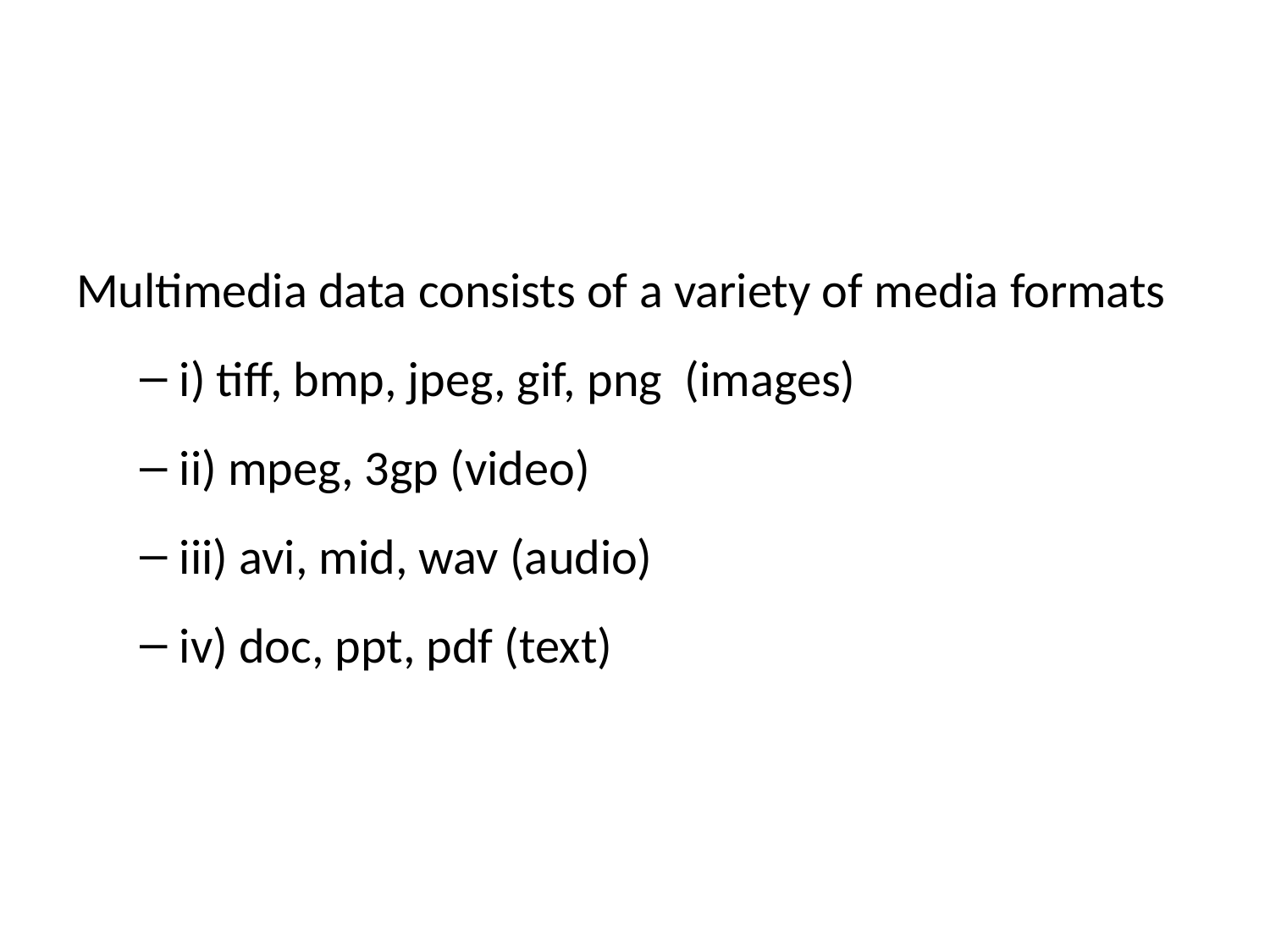

Multimedia data consists of a variety of media formats
i) tiff, bmp, jpeg, gif, png  (images)
ii) mpeg, 3gp (video)
iii) avi, mid, wav (audio)
iv) doc, ppt, pdf (text)